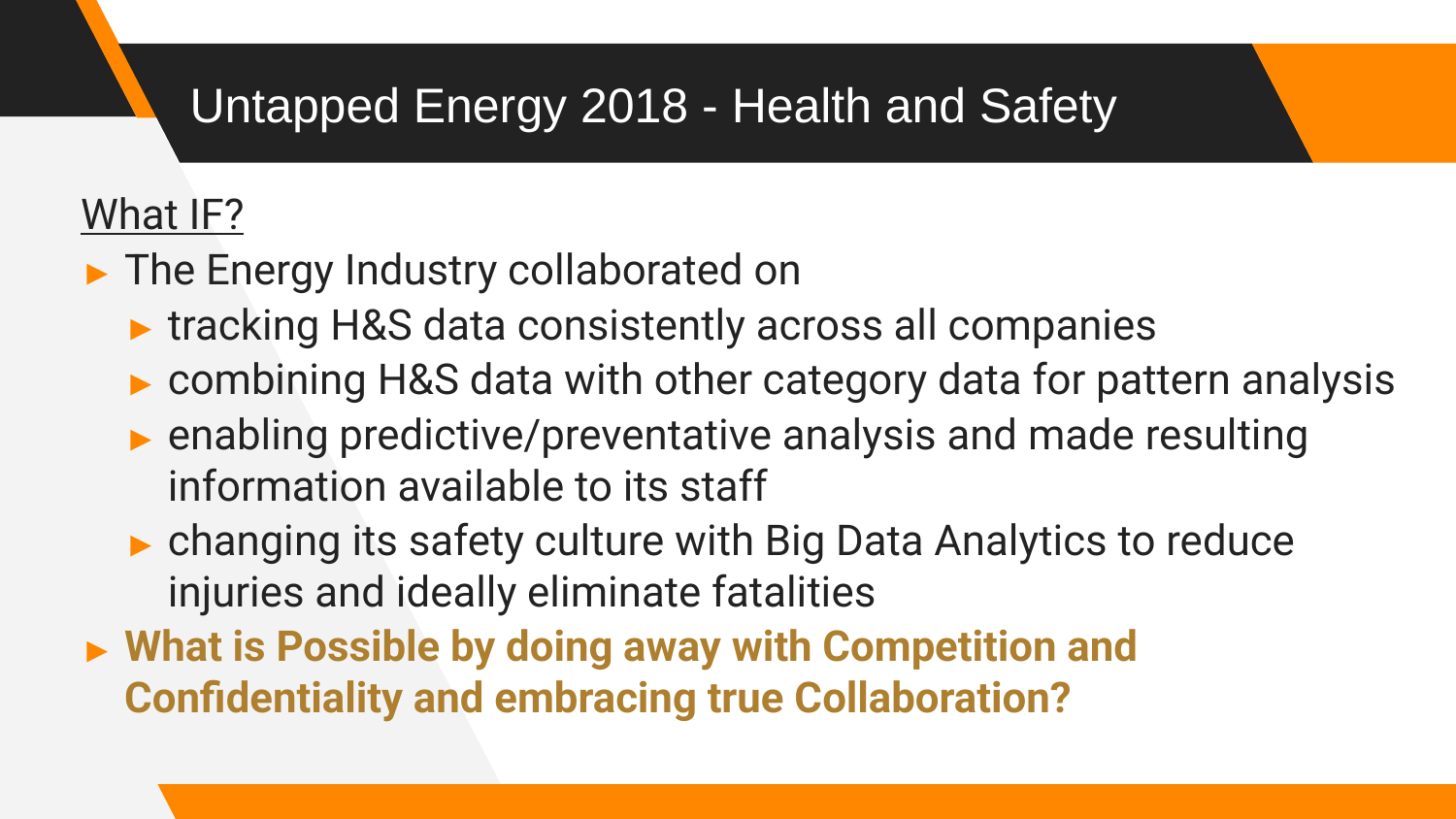

3
# Untapped Energy 2018 - Health and Safety
What IF?
The Energy Industry collaborated on
tracking H&S data consistently across all companies
combining H&S data with other category data for pattern analysis
enabling predictive/preventative analysis and made resulting information available to its staff
changing its safety culture with Big Data Analytics to reduce injuries and ideally eliminate fatalities
What is Possible by doing away with Competition and Confidentiality and embracing true Collaboration?